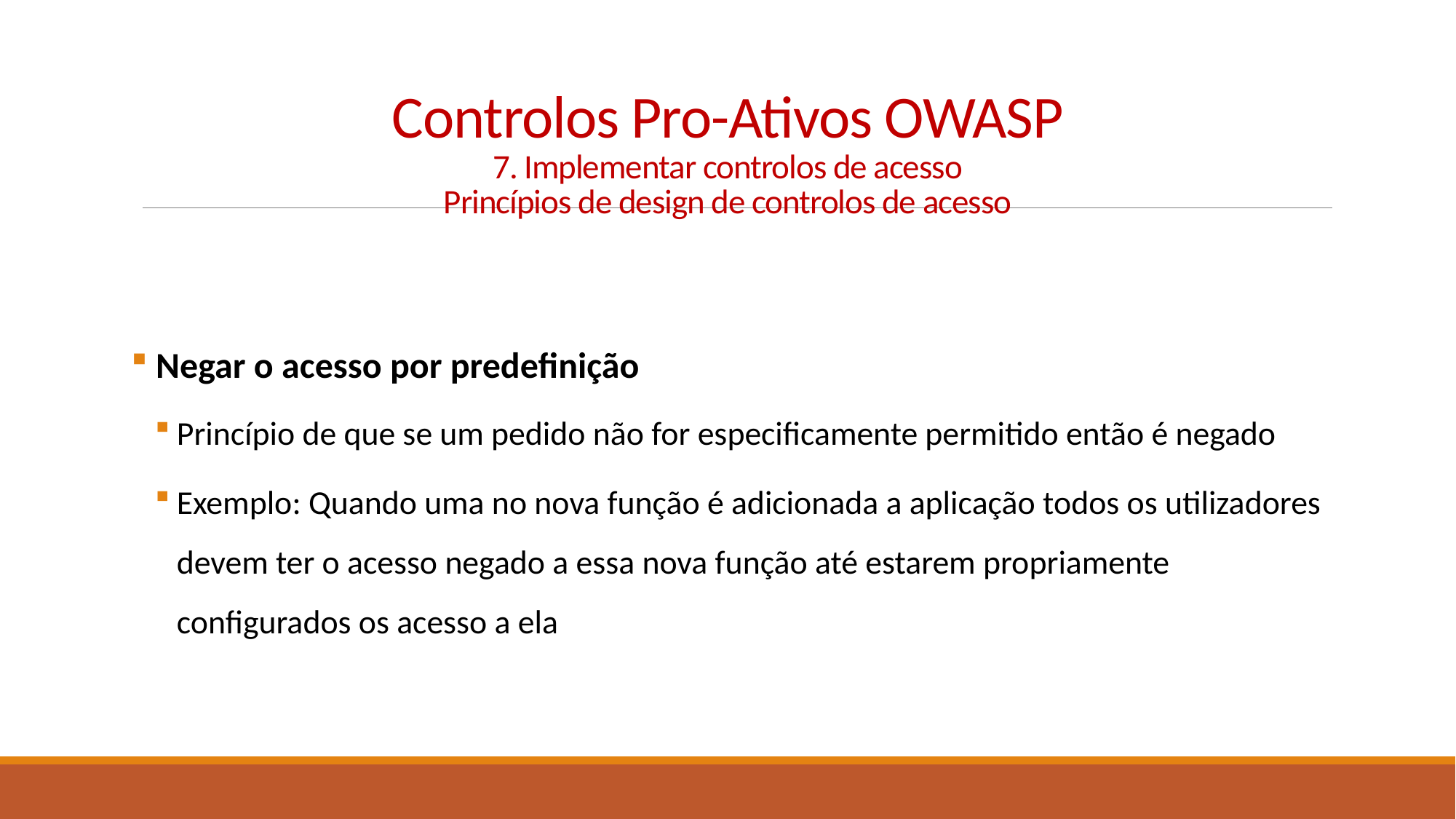

# Controlos Pro-Ativos OWASP 7. Implementar controlos de acesso Princípios de design de controlos de acesso

 Negar o acesso por predefinição
Princípio de que se um pedido não for especificamente permitido então é negado
Exemplo: Quando uma no nova função é adicionada a aplicação todos os utilizadores devem ter o acesso negado a essa nova função até estarem propriamente configurados os acesso a ela